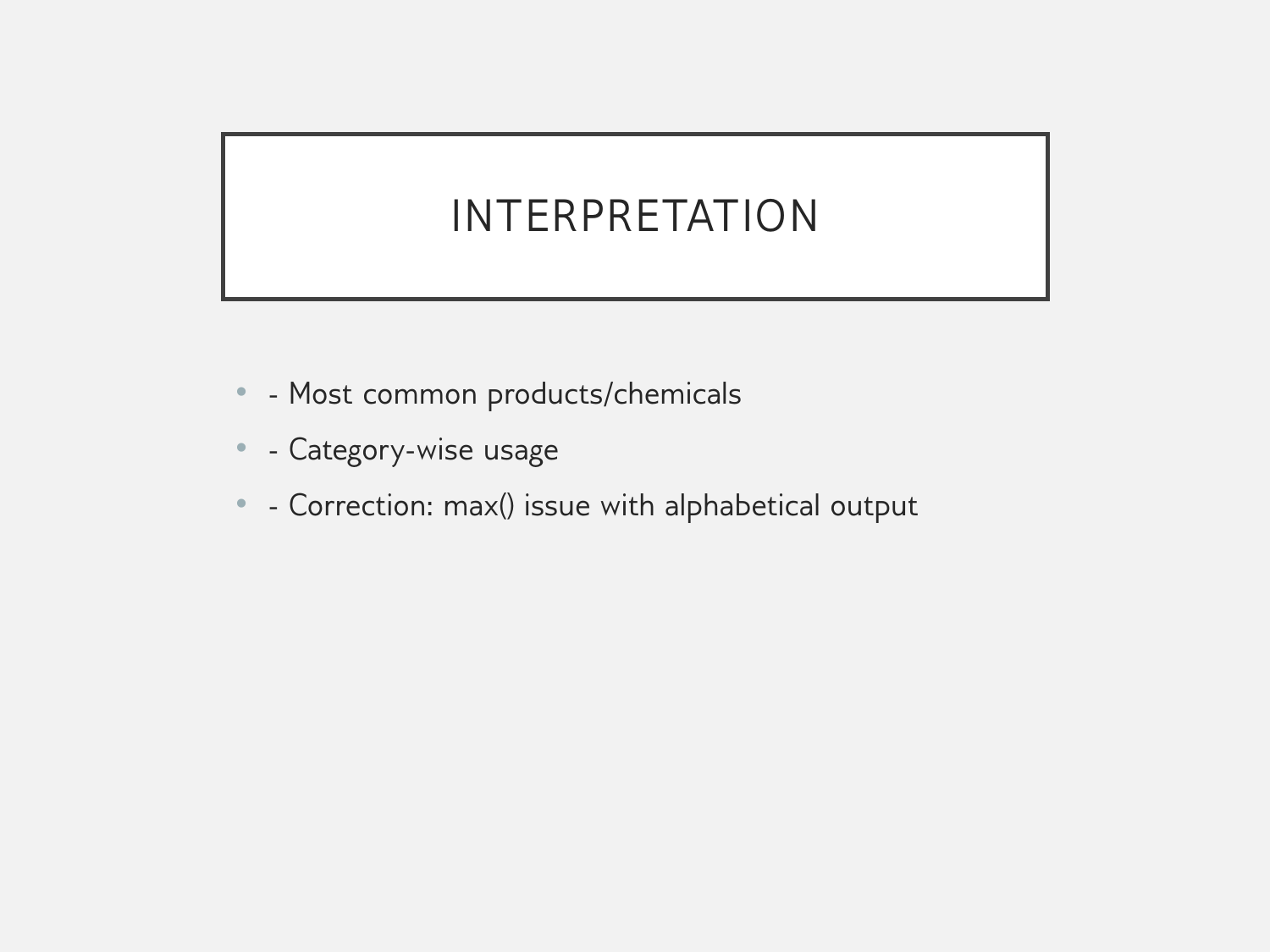

# Interpretation
- Most common products/chemicals
- Category-wise usage
- Correction: max() issue with alphabetical output